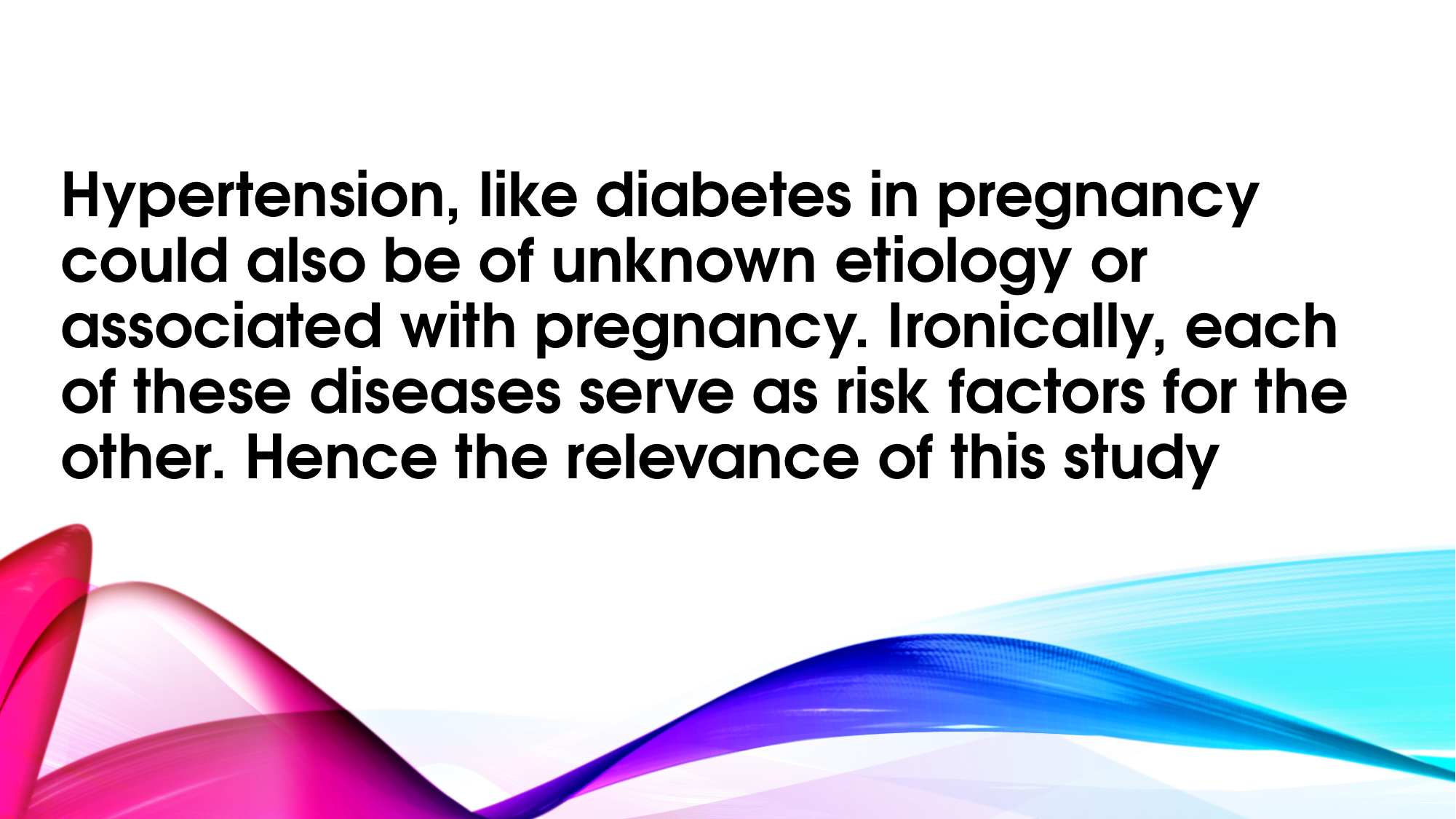

# Hypertension, like diabetes in pregnancy could also be of unknown etiology or associated with pregnancy. Ironically, each of these diseases serve as risk factors for the other. Hence the relevance of this study